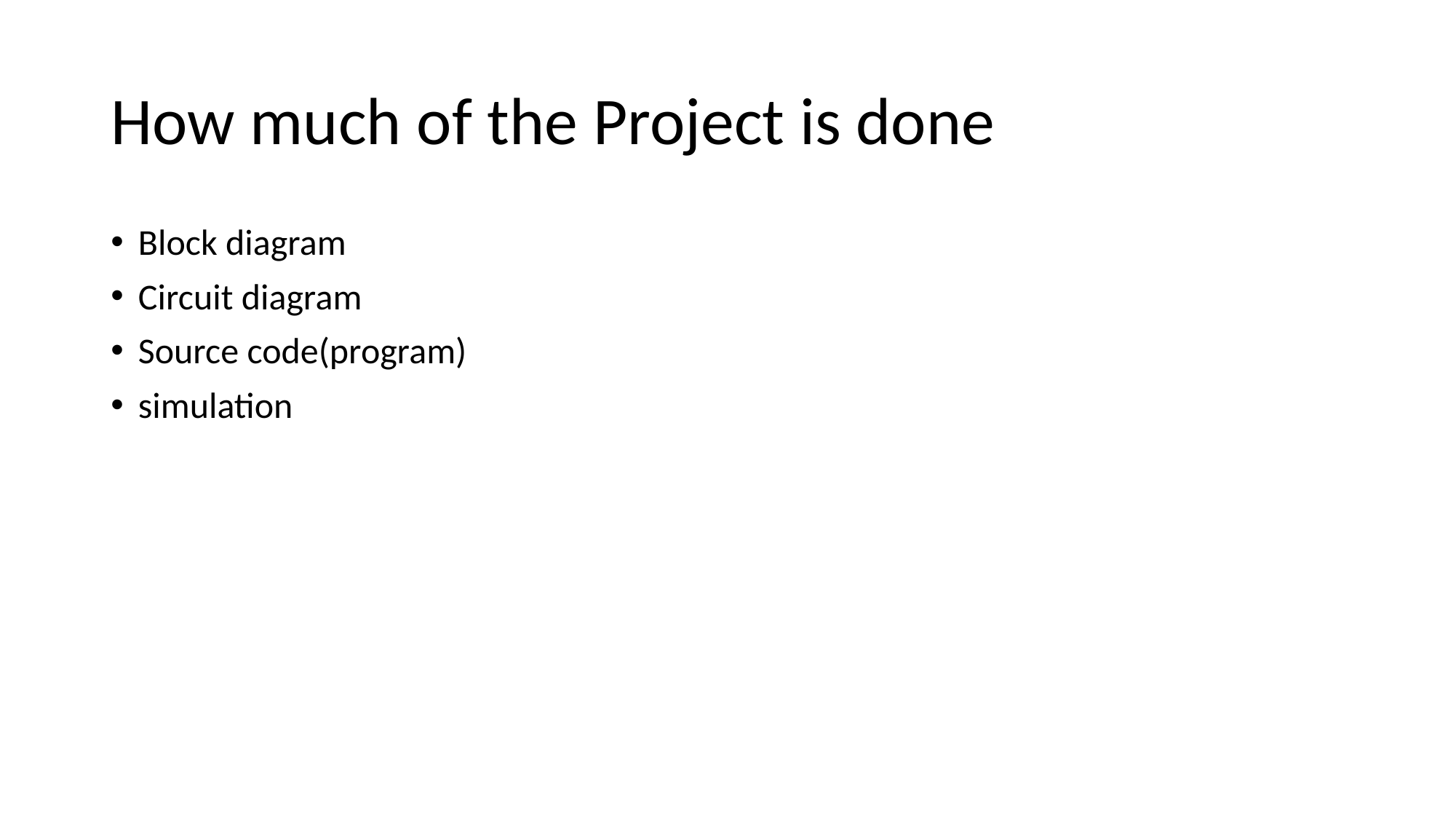

# How much of the Project is done
Block diagram
Circuit diagram
Source code(program)
simulation